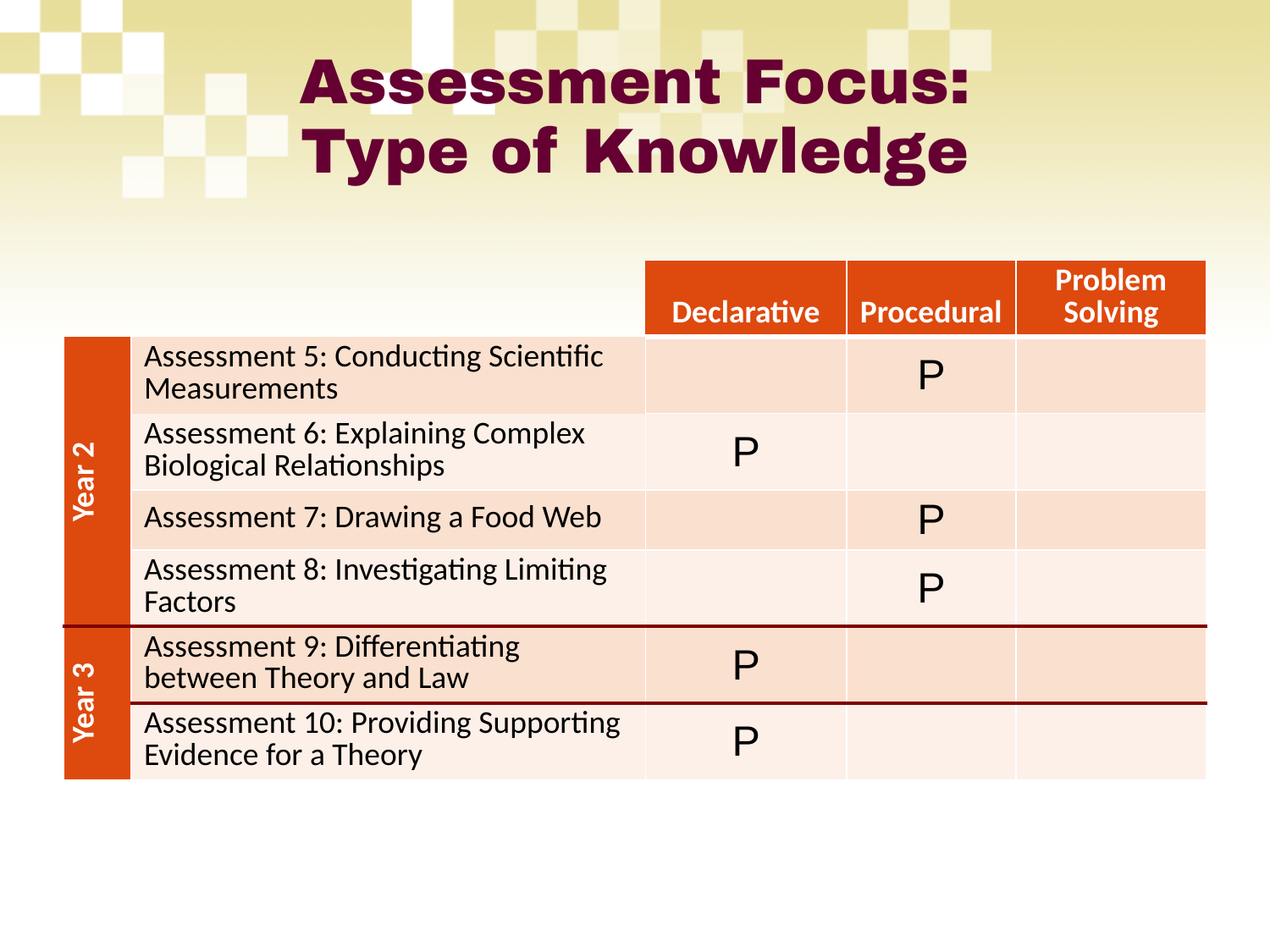

# Assessment Focus: Type of Knowledge
|  |  | Declarative | Procedural | Problem Solving |
| --- | --- | --- | --- | --- |
| Year 2 | Assessment 5: Conducting Scientific Measurements |  | P |  |
|  | Assessment 6: Explaining Complex Biological Relationships | P |  |  |
|  | Assessment 7: Drawing a Food Web |  | P |  |
|  | Assessment 8: Investigating Limiting Factors |  | P |  |
| Year 3 | Assessment 9: Differentiating between Theory and Law | P |  |  |
|  | Assessment 10: Providing Supporting Evidence for a Theory | P |  |  |